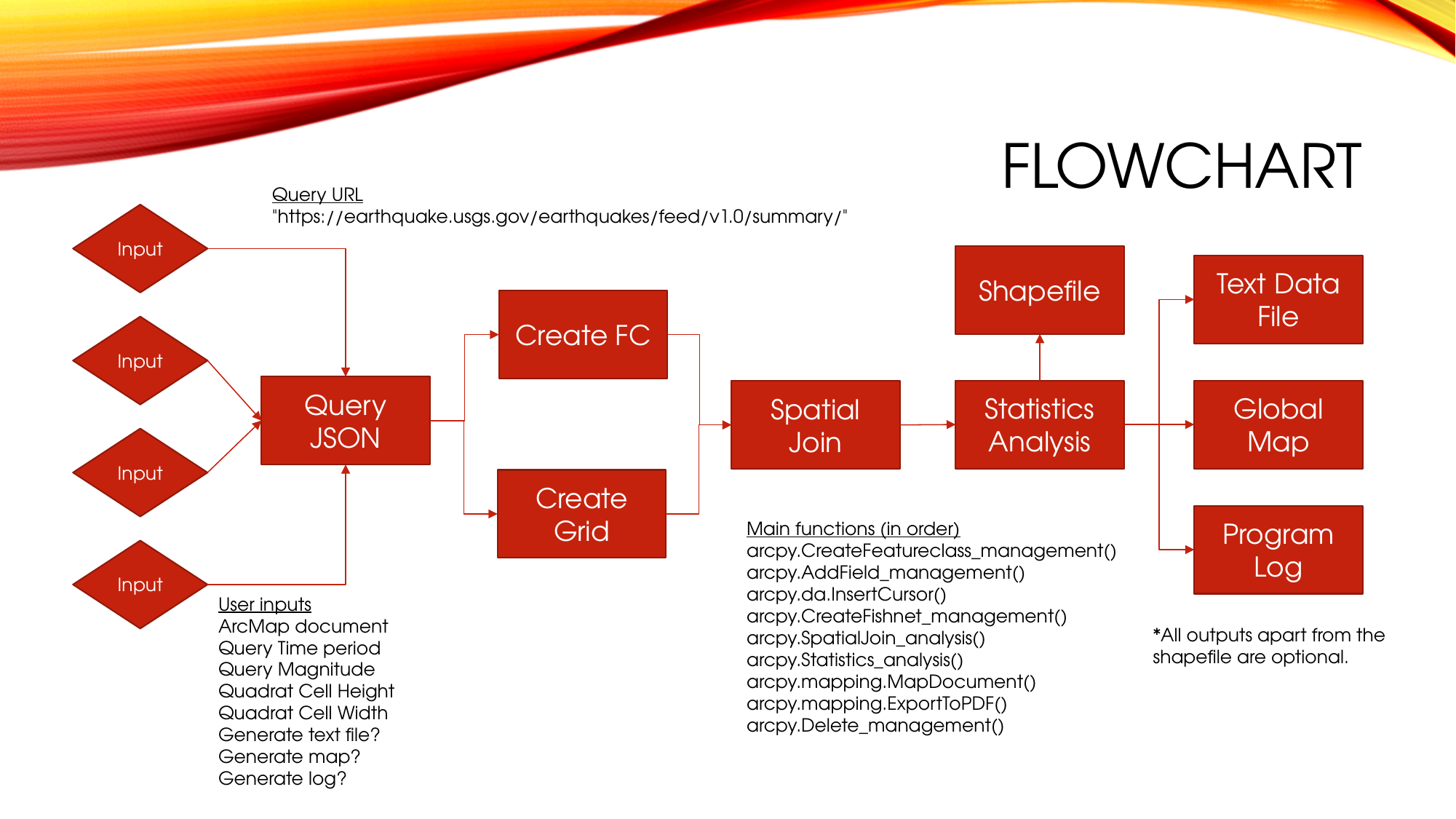

# Flowchart
Query URL
"https://earthquake.usgs.gov/earthquakes/feed/v1.0/summary/"
Input
Shapefile
Text Data File
Create FC
Input
Query JSON
Statistics Analysis
Global Map
Spatial Join
Input
Create Grid
Program Log
Main functions (in order)
arcpy.CreateFeatureclass_management()
arcpy.AddField_management()
arcpy.da.InsertCursor()
arcpy.CreateFishnet_management()
arcpy.SpatialJoin_analysis()
arcpy.Statistics_analysis()
arcpy.mapping.MapDocument()
arcpy.mapping.ExportToPDF()
arcpy.Delete_management()

Input
User inputs
ArcMap document
Query Time period
Query Magnitude
Quadrat Cell Height
Quadrat Cell Width
Generate text file?
Generate map?
Generate log?
*All outputs apart from the shapefile are optional.